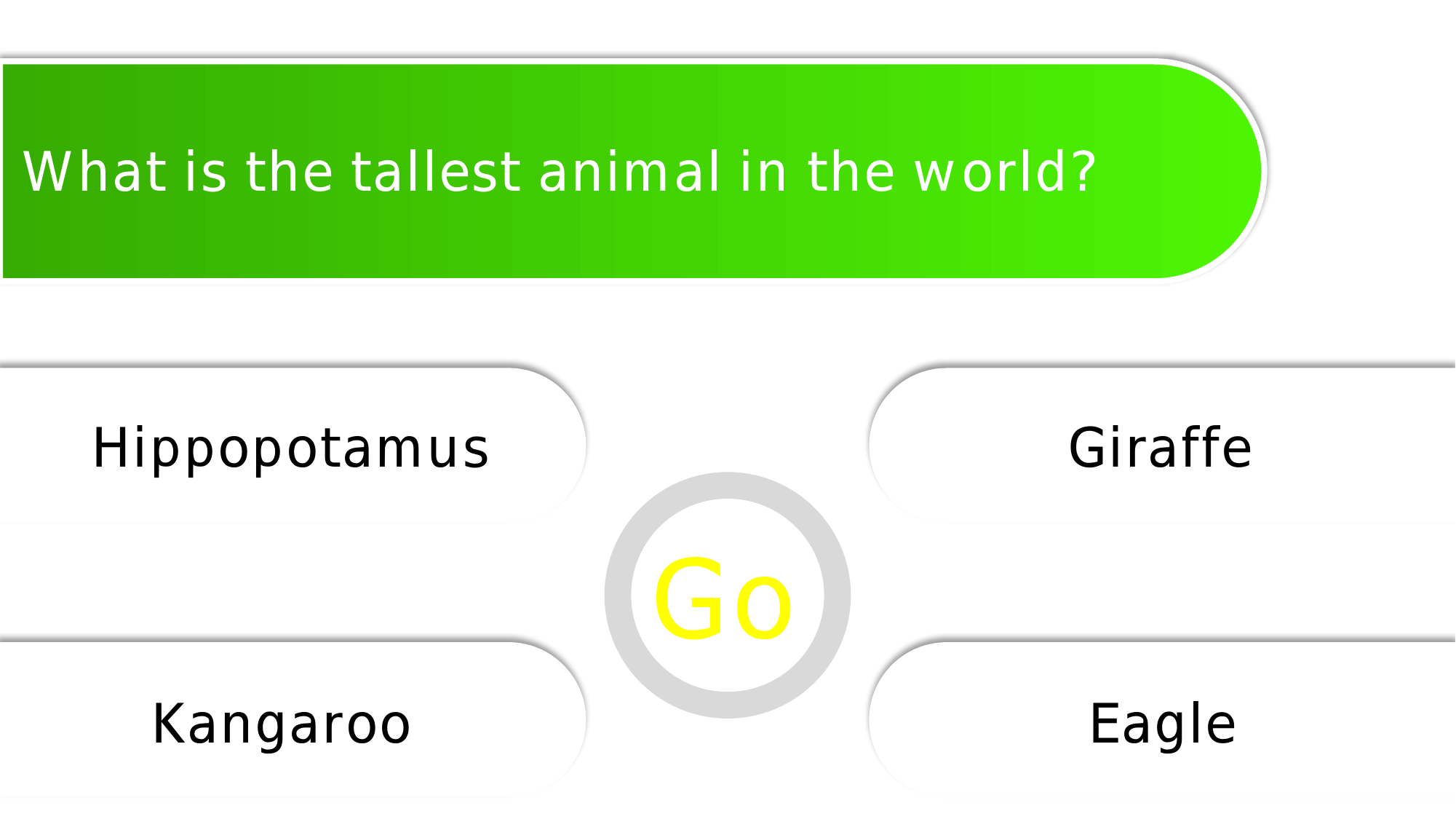

What is the tallest animal in the world?

Hippopotamus
Giraffe

Go
Kangaroo
Eagle